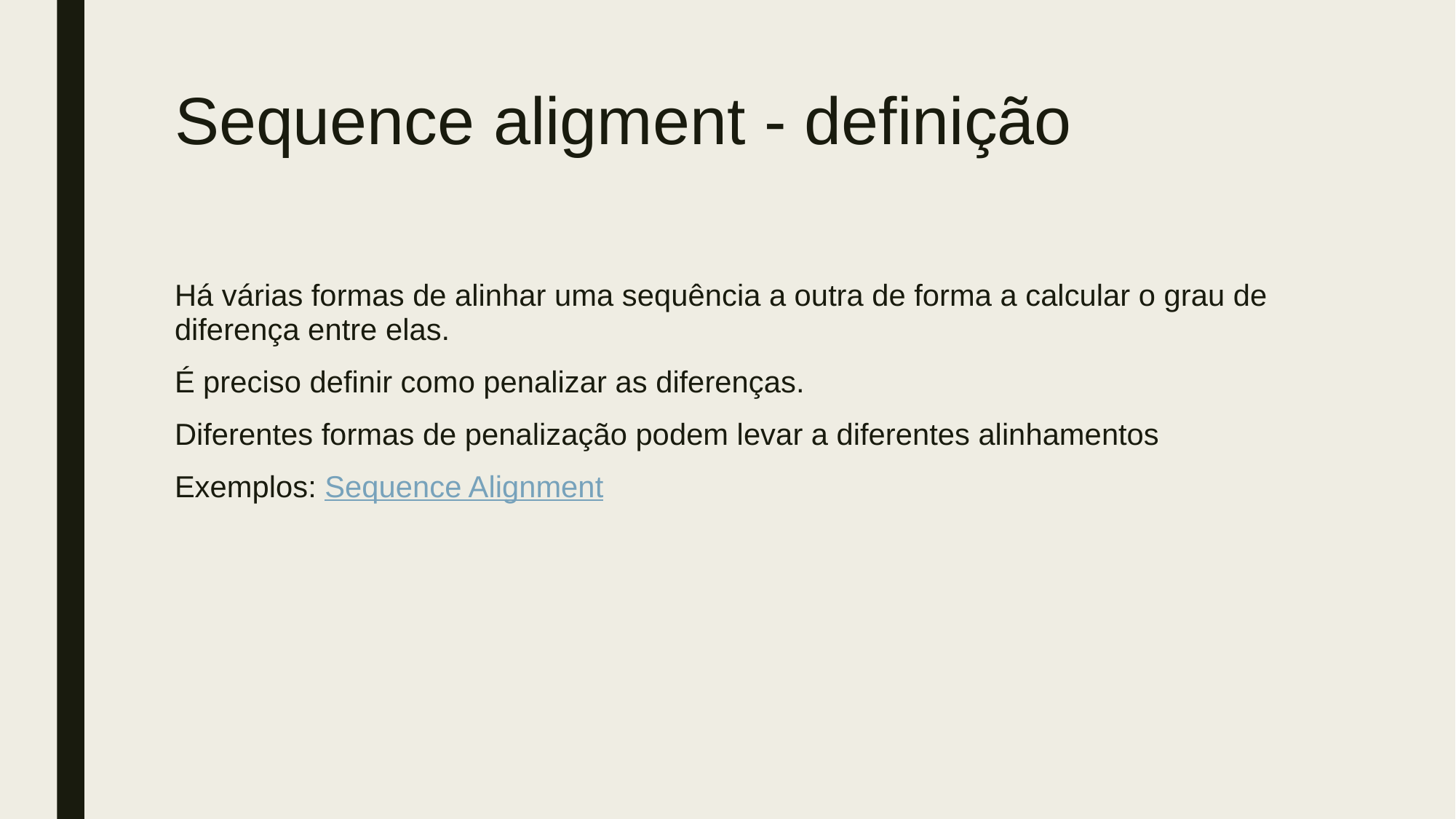

# Sequence aligment - definição
Há várias formas de alinhar uma sequência a outra de forma a calcular o grau de diferença entre elas.
É preciso definir como penalizar as diferenças.
Diferentes formas de penalização podem levar a diferentes alinhamentos
Exemplos: Sequence Alignment